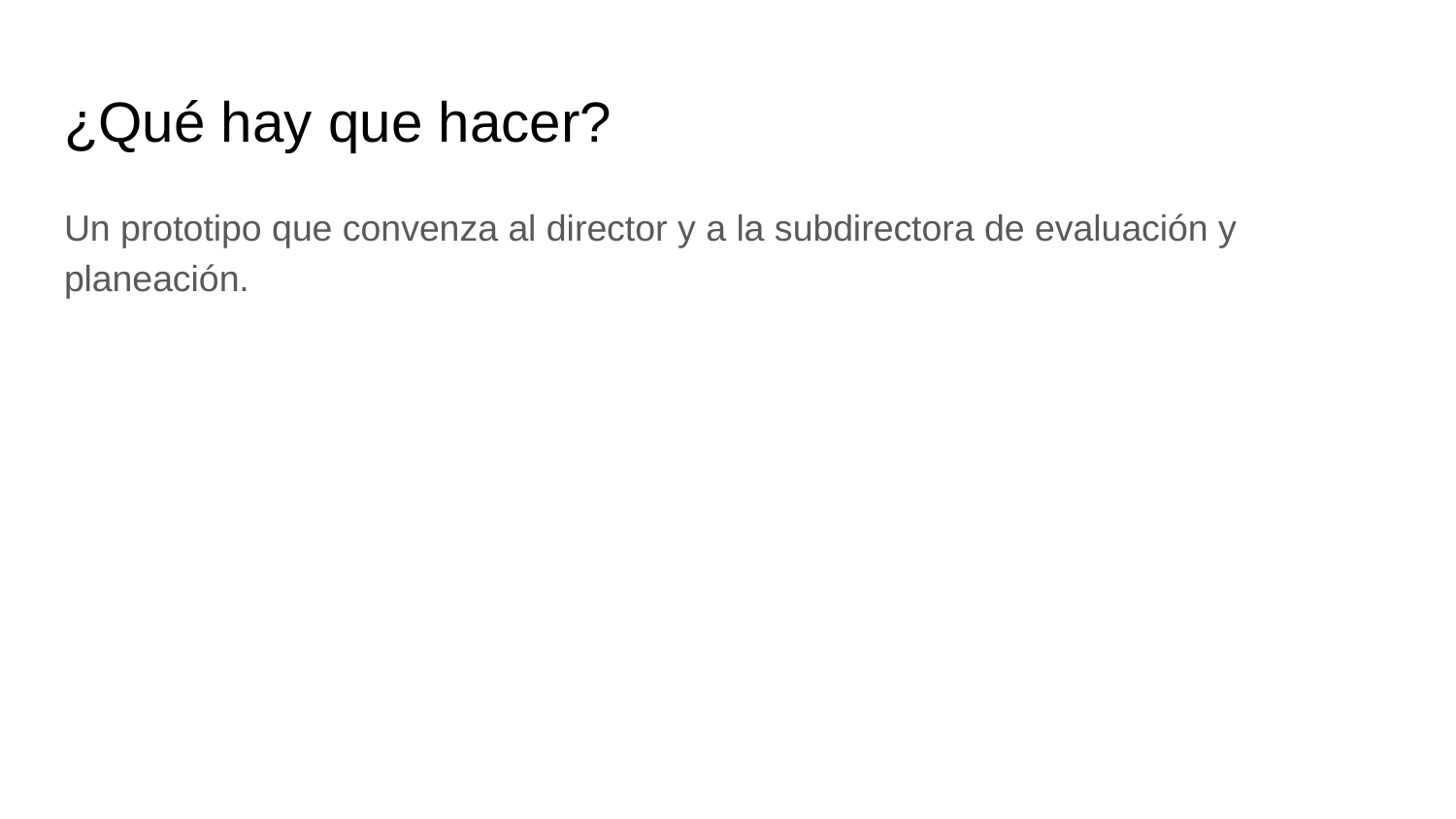

# ¿Qué hay que hacer?
Un prototipo que convenza al director y a la subdirectora de evaluación y planeación.